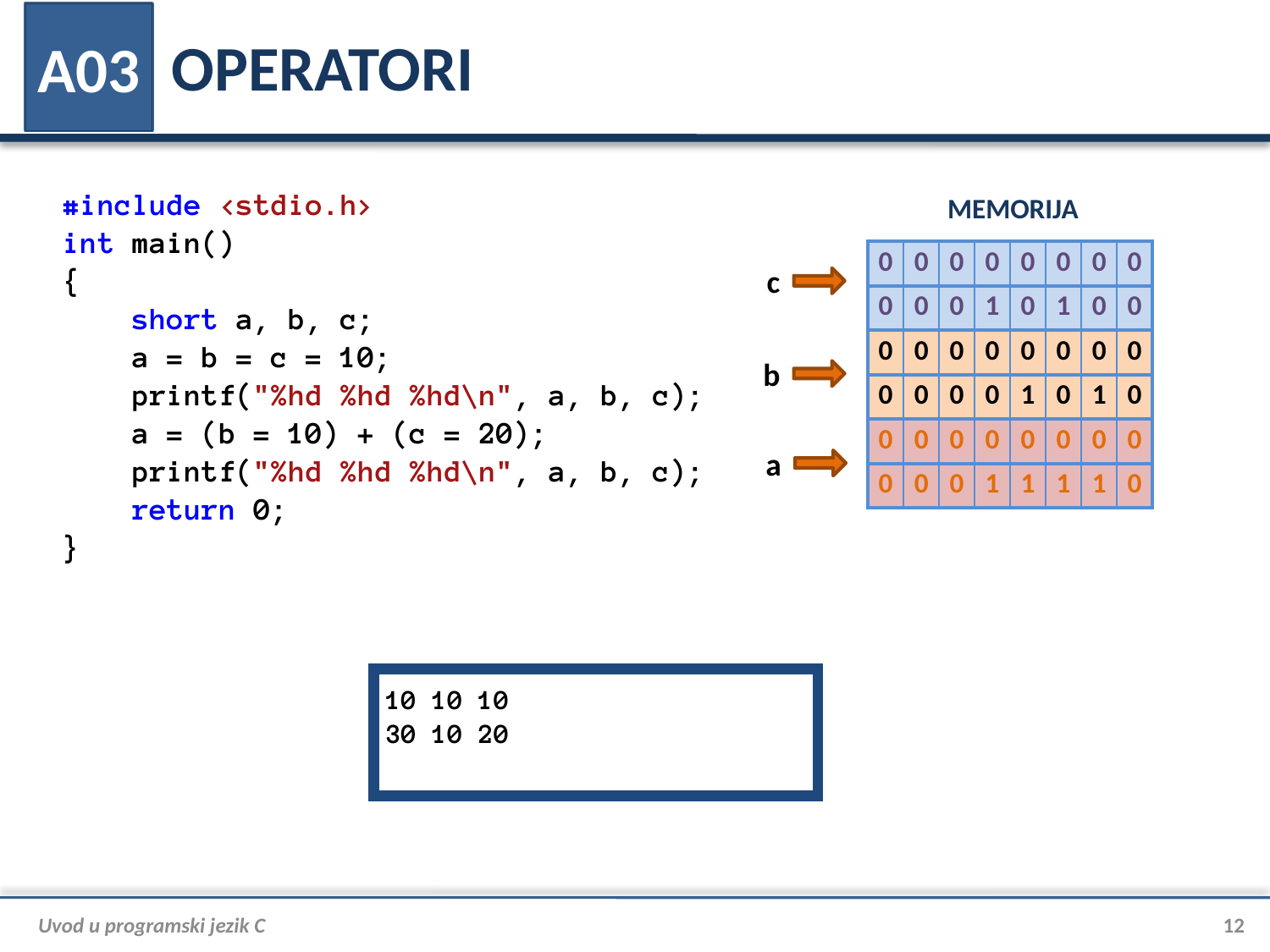

# OPERATORI
A03
#include <stdio.h>
int main()
{
    short a, b, c;
    a = b = c = 10;
    printf("%hd %hd %hd\n", a, b, c);
    a = (b = 10) + (c = 20);
    printf("%hd %hd %hd\n", a, b, c);
    return 0;
}
MEMORIJA
|  |  |  |  |  |  |  |  |
| --- | --- | --- | --- | --- | --- | --- | --- |
|  |  |  |  |  |  |  |  |
|  |  |  |  |  |  |  |  |
|  |  |  |  |  |  |  |  |
|  |  |  |  |  |  |  |  |
|  |  |  |  |  |  |  |  |
|  |  |  |  |  |  |  |  |
| --- | --- | --- | --- | --- | --- | --- | --- |
|  |  |  |  |  |  |  |  |
| 0 | 0 | 0 | 0 | 0 | 0 | 0 | 0 |
| --- | --- | --- | --- | --- | --- | --- | --- |
| 0 | 0 | 0 | 0 | 1 | 0 | 1 | 0 |
| 0 | 0 | 0 | 0 | 0 | 0 | 0 | 0 |
| --- | --- | --- | --- | --- | --- | --- | --- |
| 0 | 0 | 0 | 1 | 0 | 1 | 0 | 0 |
c

|  |  |  |  |  |  |  |  |
| --- | --- | --- | --- | --- | --- | --- | --- |
|  |  |  |  |  |  |  |  |
| 0 | 0 | 0 | 0 | 0 | 0 | 0 | 0 |
| --- | --- | --- | --- | --- | --- | --- | --- |
| 0 | 0 | 0 | 0 | 1 | 0 | 1 | 0 |
b

|  |  |  |  |  |  |  |  |
| --- | --- | --- | --- | --- | --- | --- | --- |
|  |  |  |  |  |  |  |  |
| 0 | 0 | 0 | 0 | 0 | 0 | 0 | 0 |
| --- | --- | --- | --- | --- | --- | --- | --- |
| 0 | 0 | 0 | 0 | 1 | 0 | 1 | 0 |
| 0 | 0 | 0 | 0 | 0 | 0 | 0 | 0 |
| --- | --- | --- | --- | --- | --- | --- | --- |
| 0 | 0 | 0 | 1 | 1 | 1 | 1 | 0 |
a

10 10 10
30 10 20

Uvod u programski jezik C
12